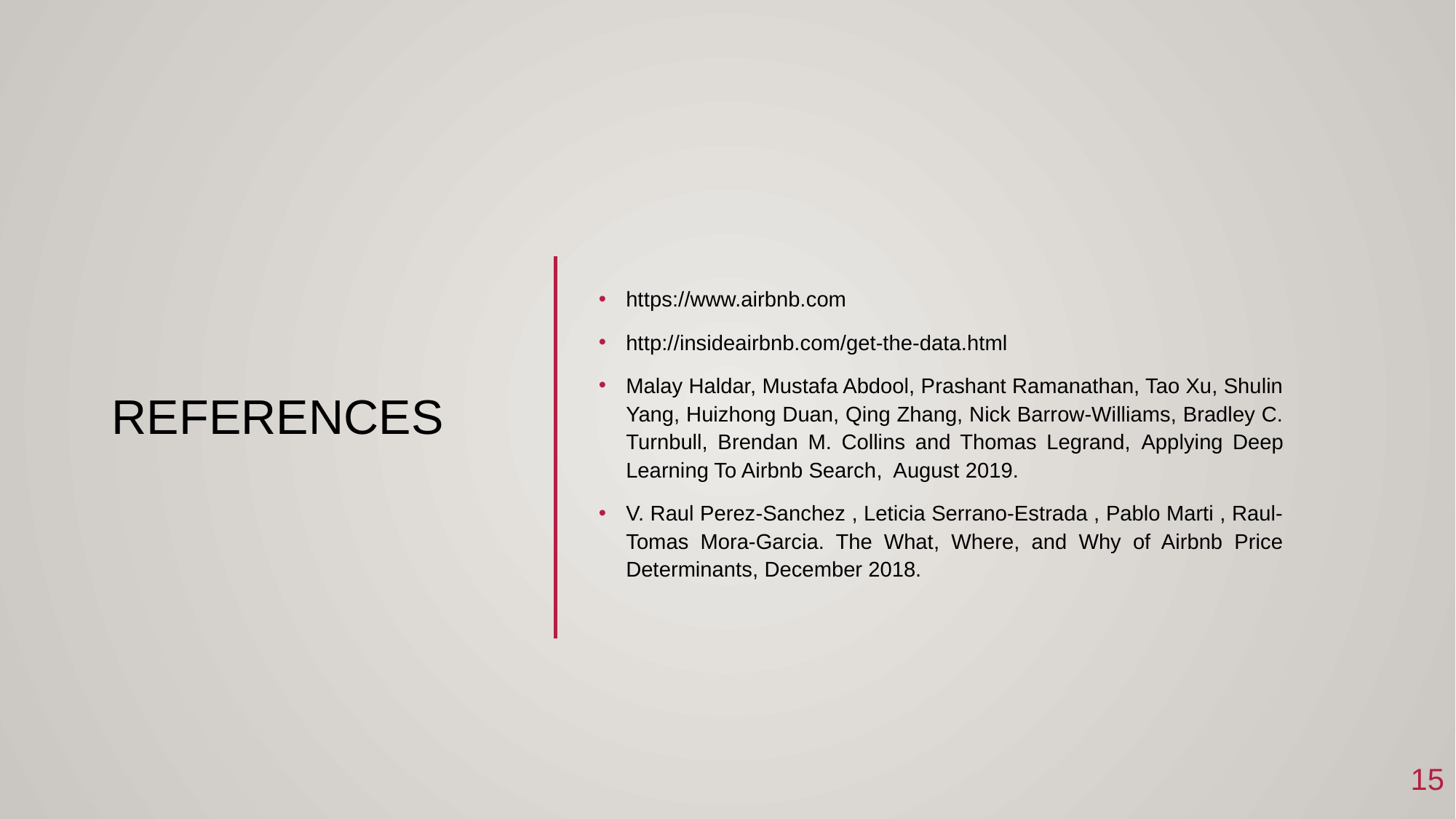

# References
https://www.airbnb.com
http://insideairbnb.com/get-the-data.html
Malay Haldar, Mustafa Abdool, Prashant Ramanathan, Tao Xu, Shulin Yang, Huizhong Duan, Qing Zhang, Nick Barrow-Williams, Bradley C. Turnbull, Brendan M. Collins and Thomas Legrand, Applying Deep Learning To Airbnb Search,  August 2019.
V. Raul Perez-Sanchez , Leticia Serrano-Estrada , Pablo Marti , Raul-Tomas Mora-Garcia. The What, Where, and Why of Airbnb Price Determinants, December 2018.

15